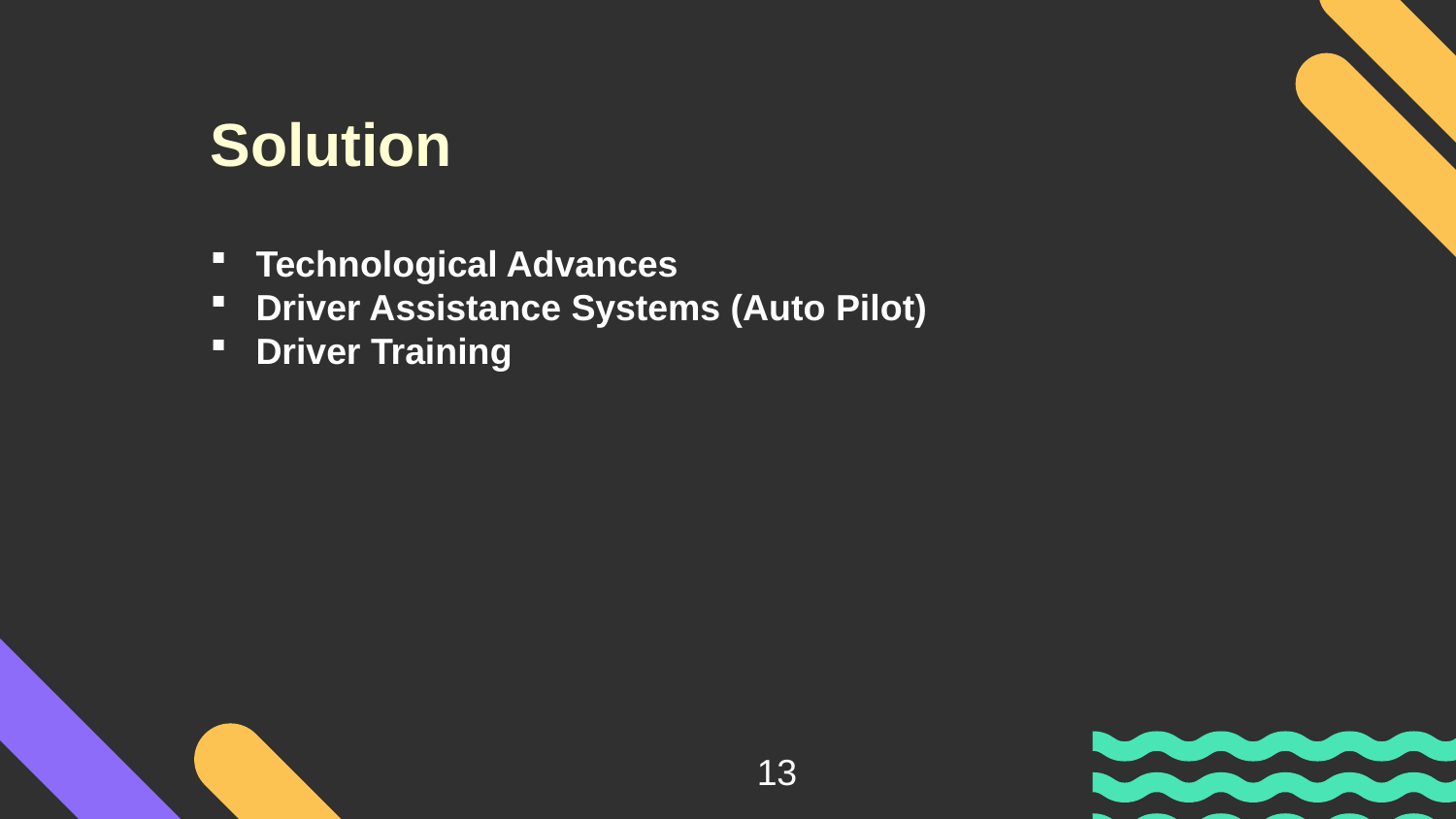

Solution
Technological Advances
Driver Assistance Systems (Auto Pilot)
Driver Training
13